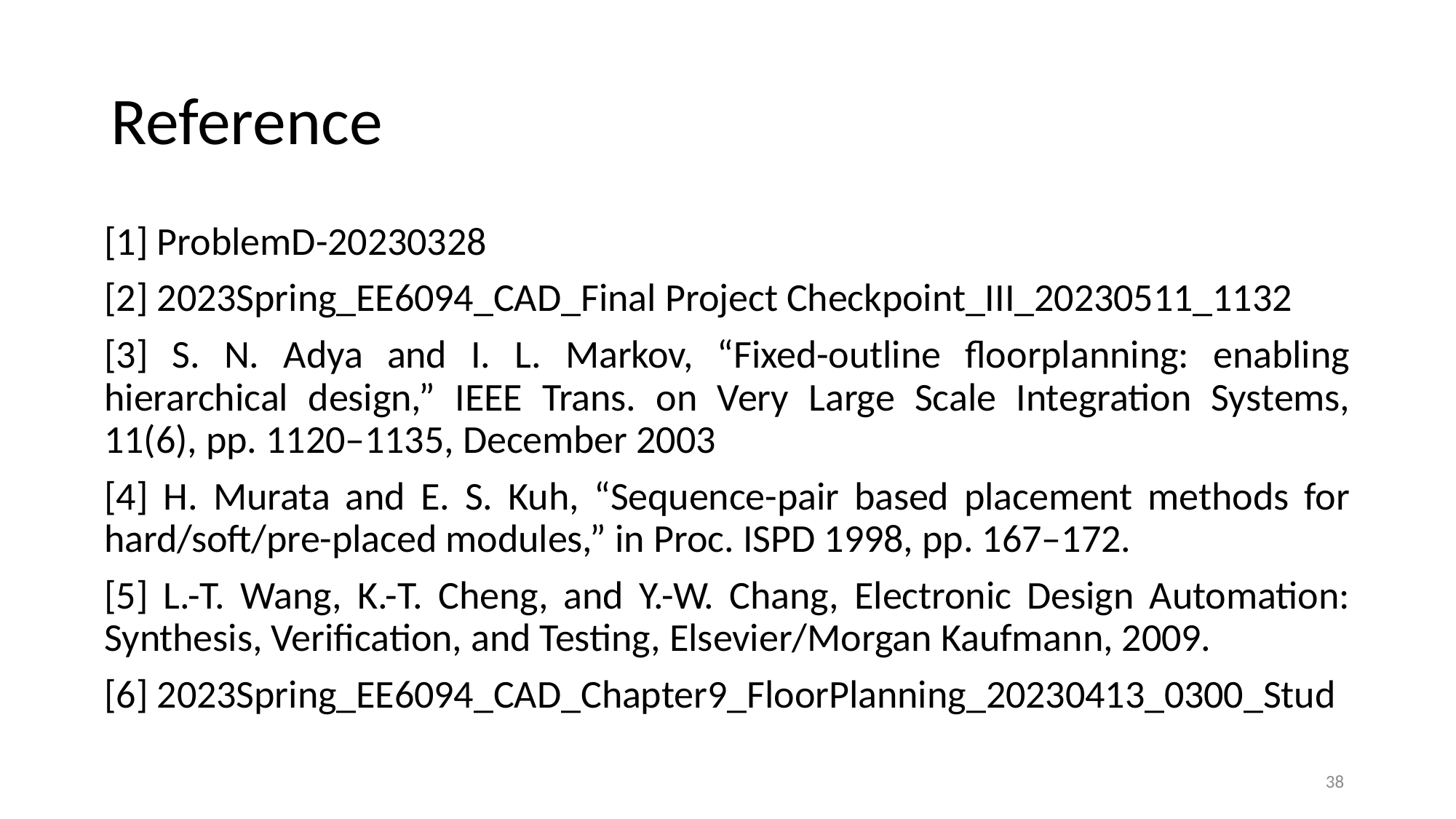

# Reference
[1] ProblemD-20230328
[2] 2023Spring_EE6094_CAD_Final Project Checkpoint_III_20230511_1132
[3] S. N. Adya and I. L. Markov, “Fixed-outline floorplanning: enabling hierarchical design,” IEEE Trans. on Very Large Scale Integration Systems, 11(6), pp. 1120–1135, December 2003
[4] H. Murata and E. S. Kuh, “Sequence-pair based placement methods for hard/soft/pre-placed modules,” in Proc. ISPD 1998, pp. 167–172.
[5] L.-T. Wang, K.-T. Cheng, and Y.-W. Chang, Electronic Design Automation: Synthesis, Verification, and Testing, Elsevier/Morgan Kaufmann, 2009.
[6] 2023Spring_EE6094_CAD_Chapter9_FloorPlanning_20230413_0300_Stud

38